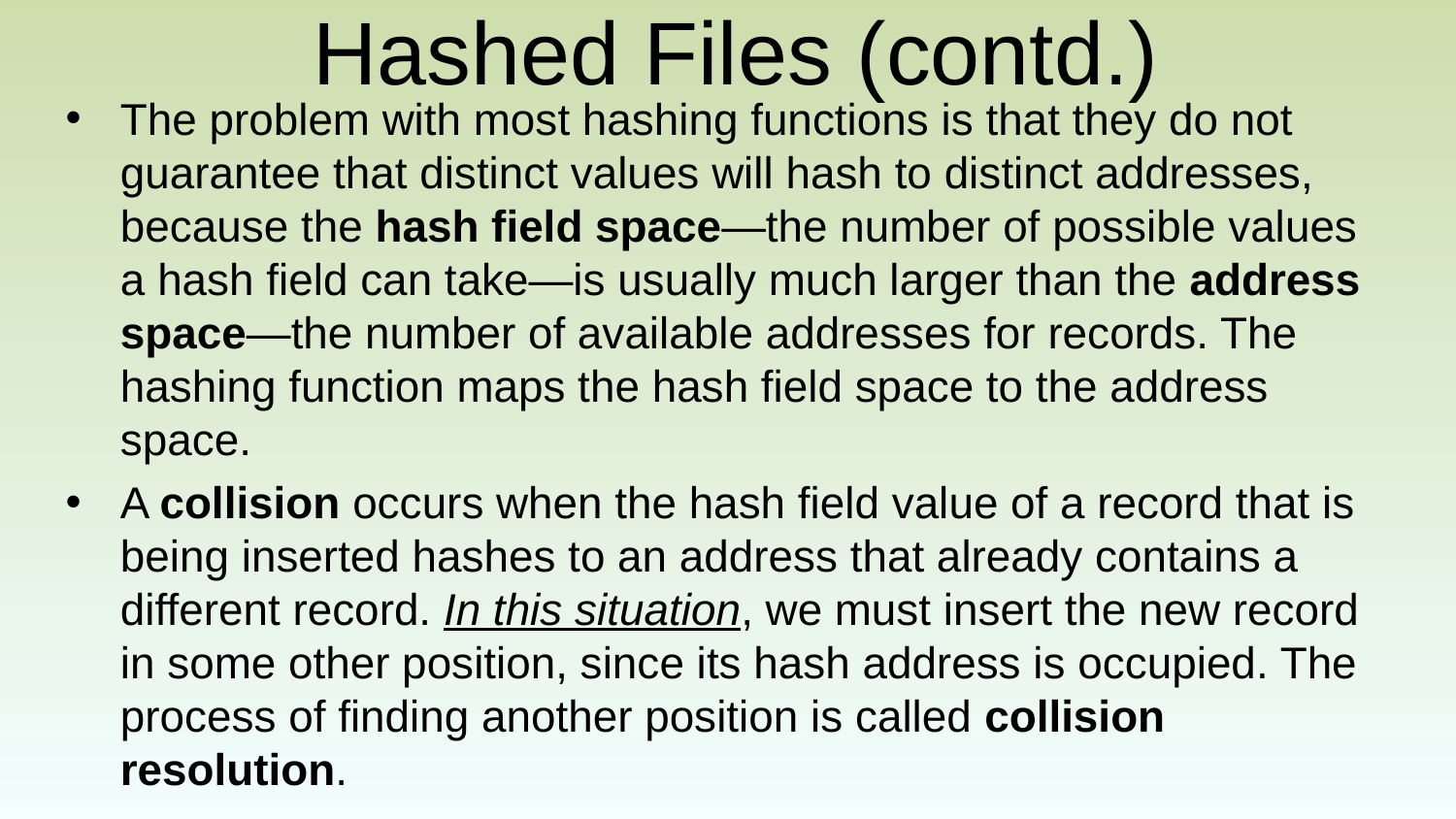

# Hashed Files (contd.)
The problem with most hashing functions is that they do not guarantee that distinct values will hash to distinct addresses, because the hash field space—the number of possible values a hash field can take—is usually much larger than the address space—the number of available addresses for records. The hashing function maps the hash field space to the address space.
A collision occurs when the hash field value of a record that is being inserted hashes to an address that already contains a different record. In this situation, we must insert the new record in some other position, since its hash address is occupied. The process of finding another position is called collision resolution.